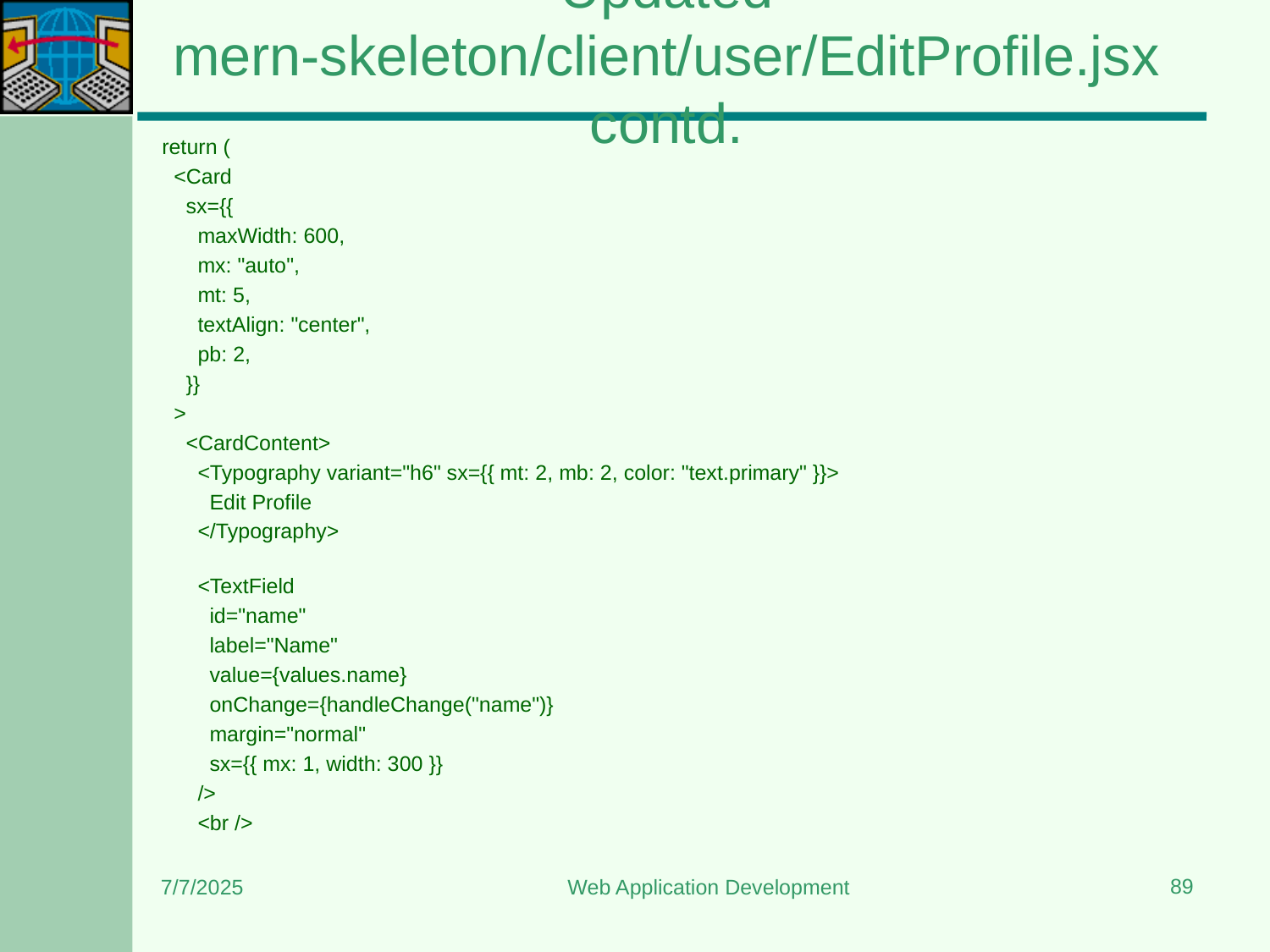

# Updated mern-skeleton/client/user/EditProfile.jsx contd.
  return (
    <Card
      sx={{
        maxWidth: 600,
        mx: "auto",
        mt: 5,
        textAlign: "center",
        pb: 2,
      }}
    >
      <CardContent>
        <Typography variant="h6" sx={{ mt: 2, mb: 2, color: "text.primary" }}>
          Edit Profile
        </Typography>
        <TextField
          id="name"
          label="Name"
          value={values.name}
          onChange={handleChange("name")}
          margin="normal"
          sx={{ mx: 1, width: 300 }}
        />
        <br />

89
7/7/2025
Web Application Development